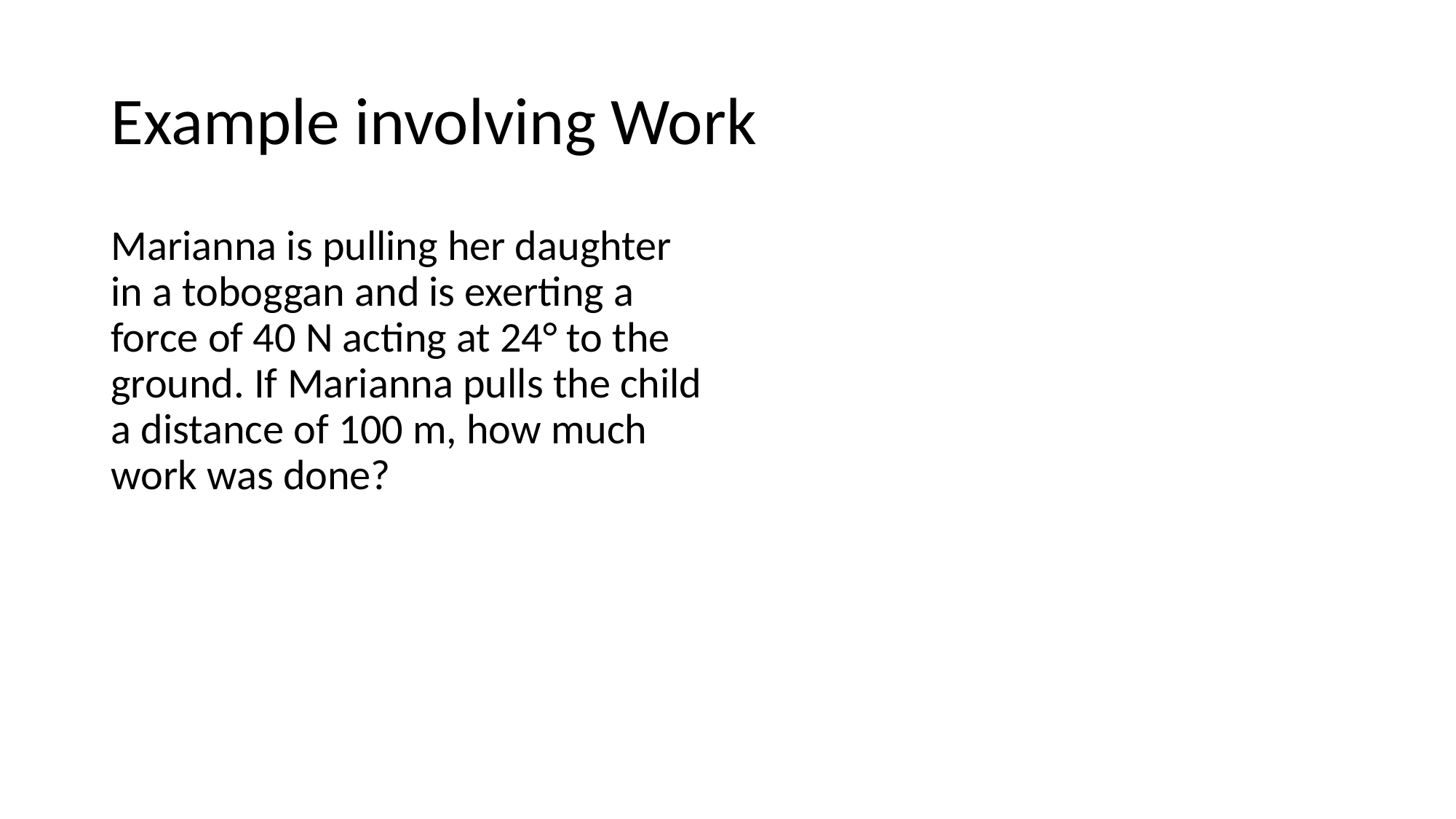

# Example involving Work
Marianna is pulling her daughter in a toboggan and is exerting a force of 40 N acting at 24° to the ground. If Marianna pulls the child a distance of 100 m, how much work was done?